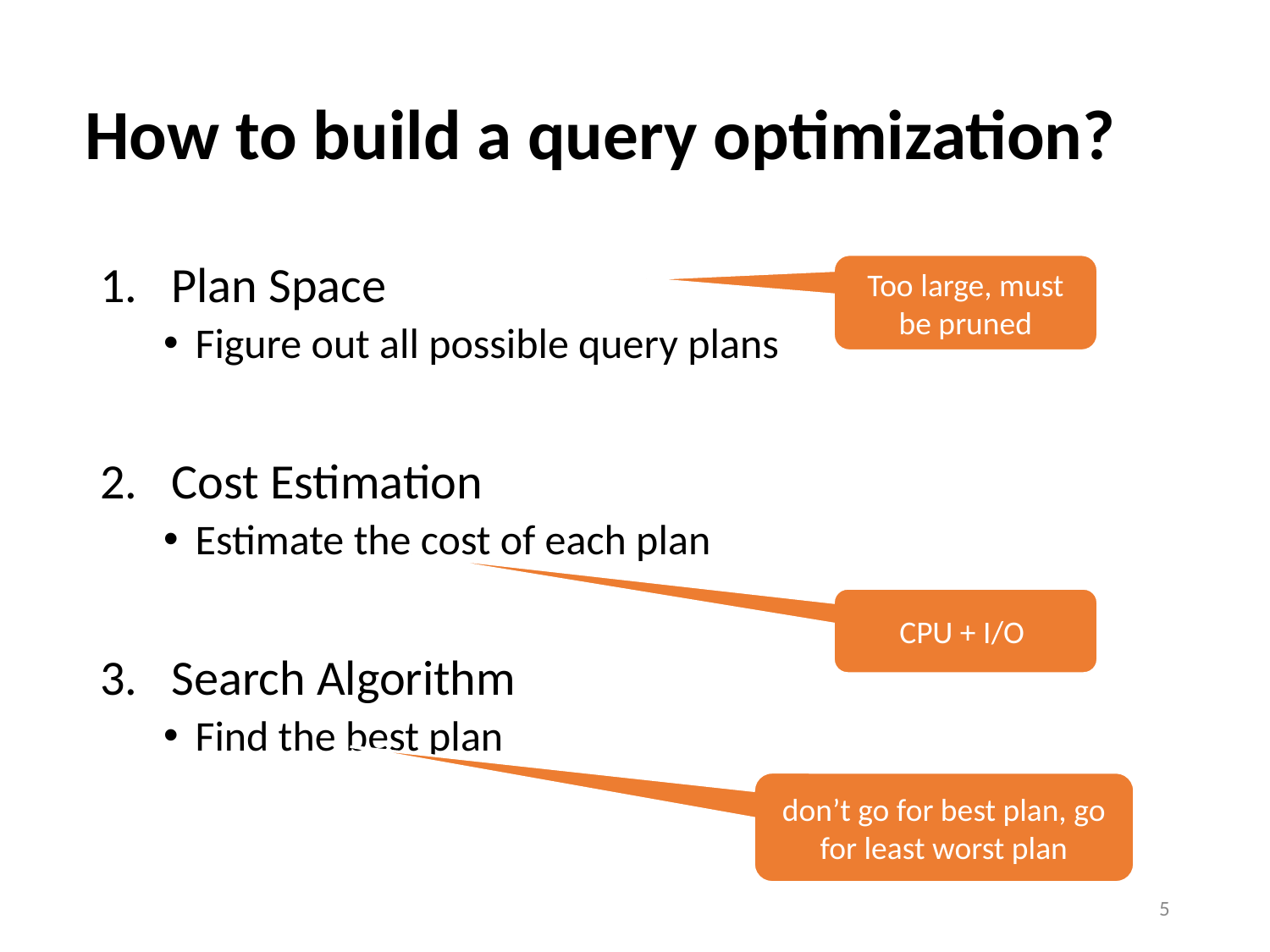

# How to build a query optimization?
Plan Space
Figure out all possible query plans

Cost Estimation
Estimate the cost of each plan

Search Algorithm
Find the best plan
Too large, must be pruned
CPU + I/O
don’t go for best plan, go for least worst plan
5